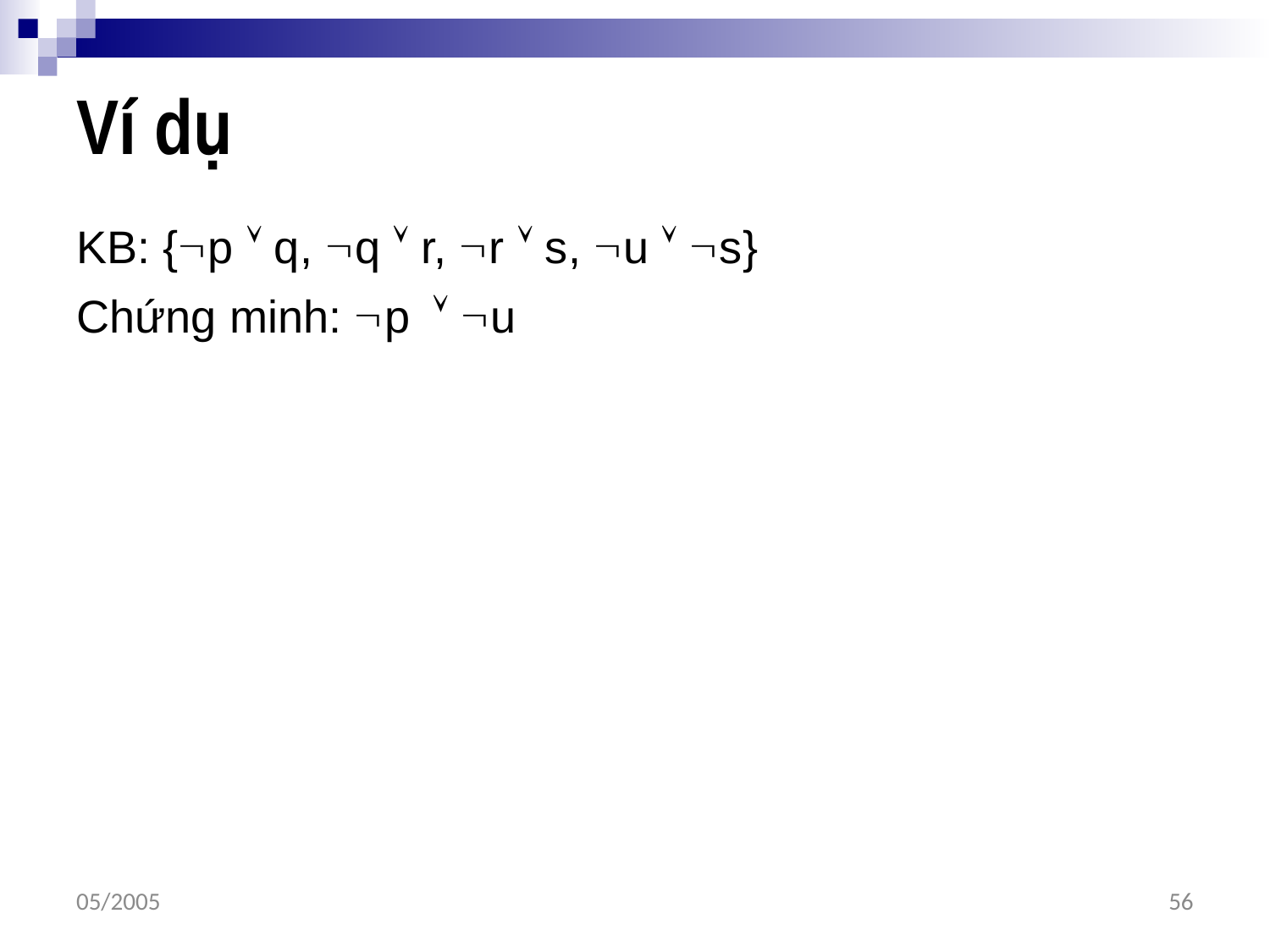

# Ví dụ
KB: {¬p ∨ q, ¬q ∨ r, ¬r ∨ s, ¬u ∨ ¬s}
Chứng minh: ¬p ∨ ¬u
05/2005
56